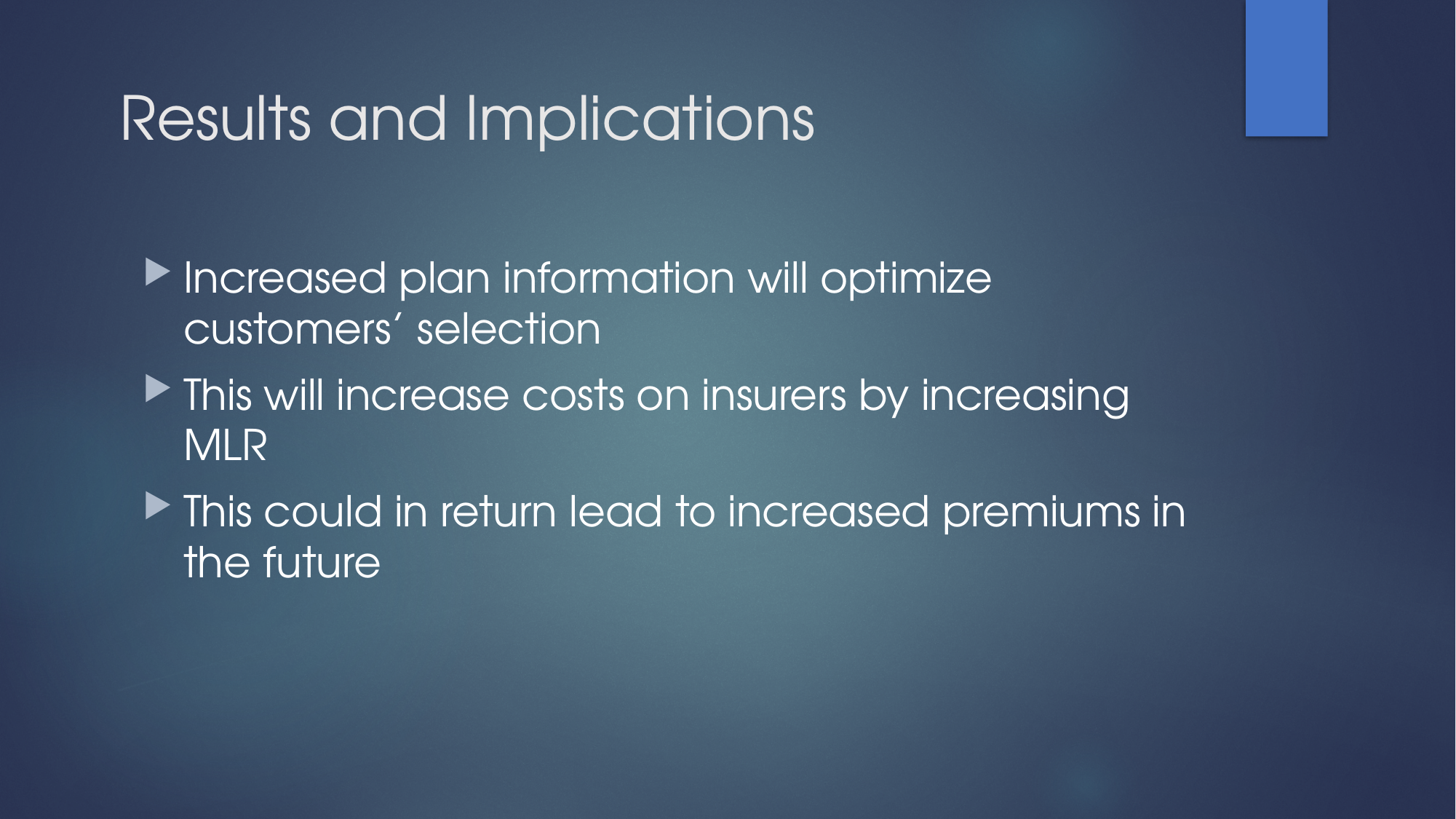

# Results and Implications
Increased plan information will optimize customers’ selection
This will increase costs on insurers by increasing MLR
This could in return lead to increased premiums in the future